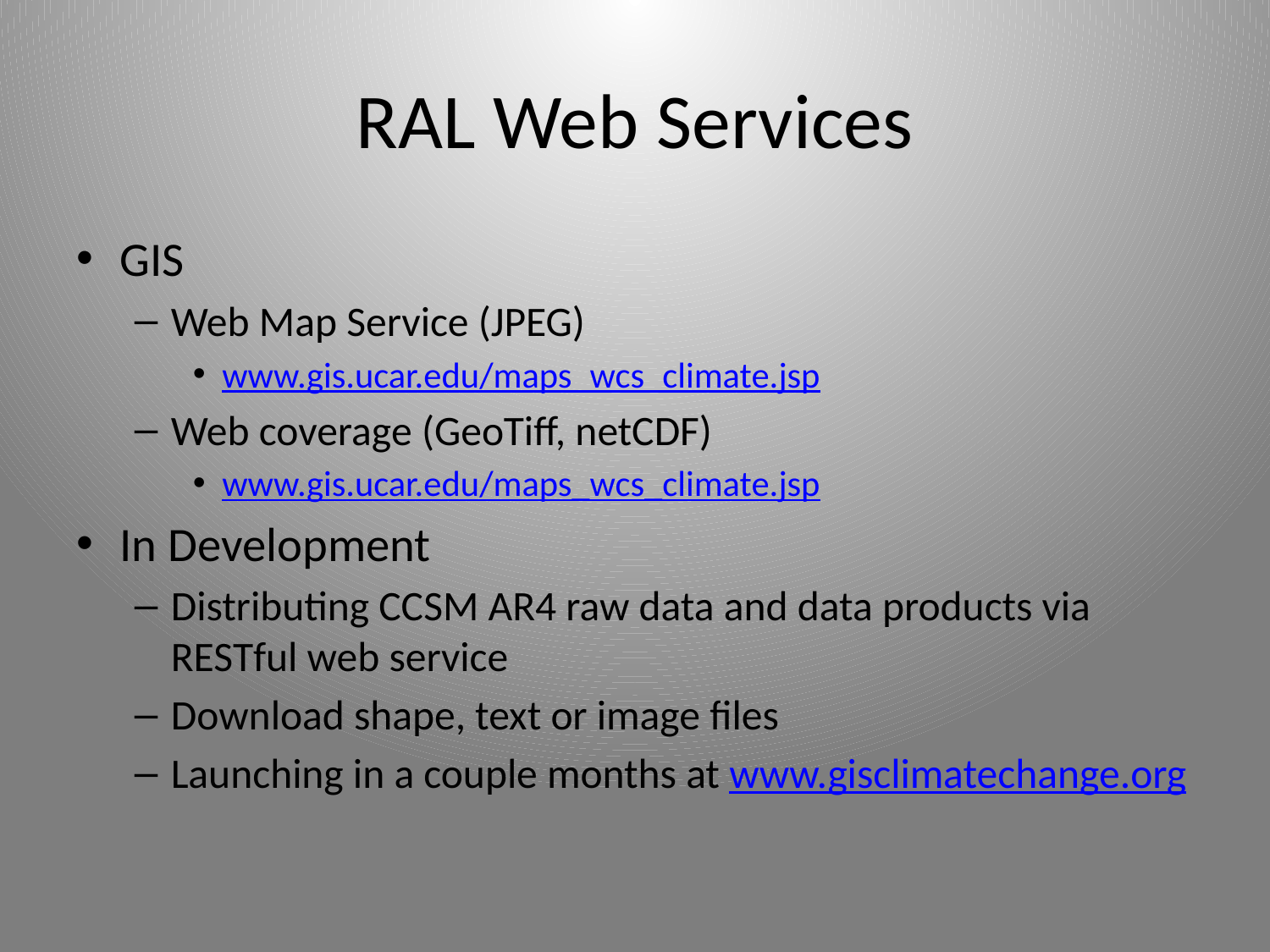

# RAL Web Services
GIS
Web Map Service (JPEG)
www.gis.ucar.edu/maps_wcs_climate.jsp
Web coverage (GeoTiff, netCDF)
www.gis.ucar.edu/maps_wcs_climate.jsp
In Development
Distributing CCSM AR4 raw data and data products via RESTful web service
Download shape, text or image files
Launching in a couple months at www.gisclimatechange.org